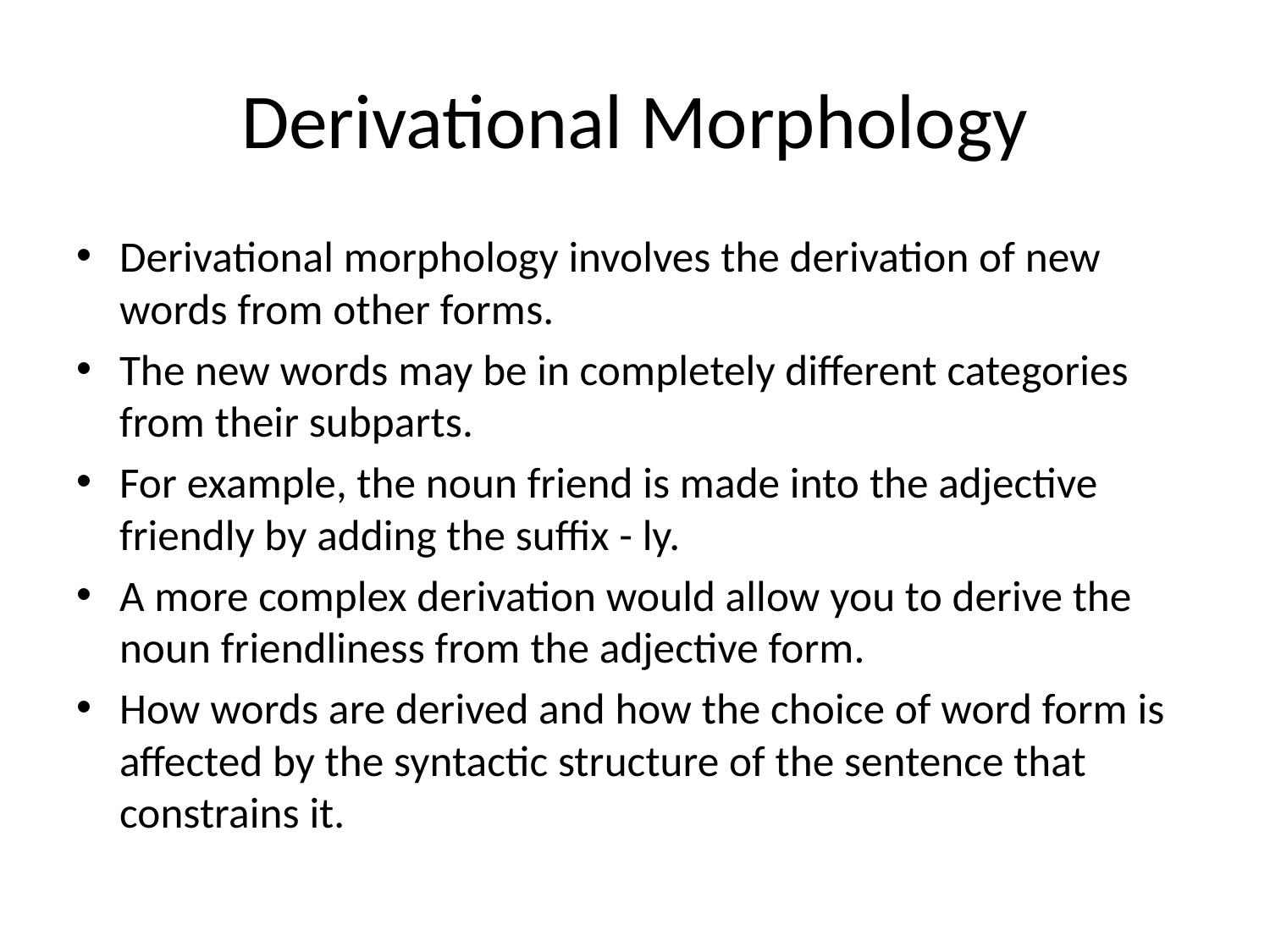

# Derivational Morphology
Derivational morphology involves the derivation of new words from other forms.
The new words may be in completely different categories from their subparts.
For example, the noun friend is made into the adjective friendly by adding the suffix - ly.
A more complex derivation would allow you to derive the noun friendliness from the adjective form.
How words are derived and how the choice of word form is affected by the syntactic structure of the sentence that constrains it.